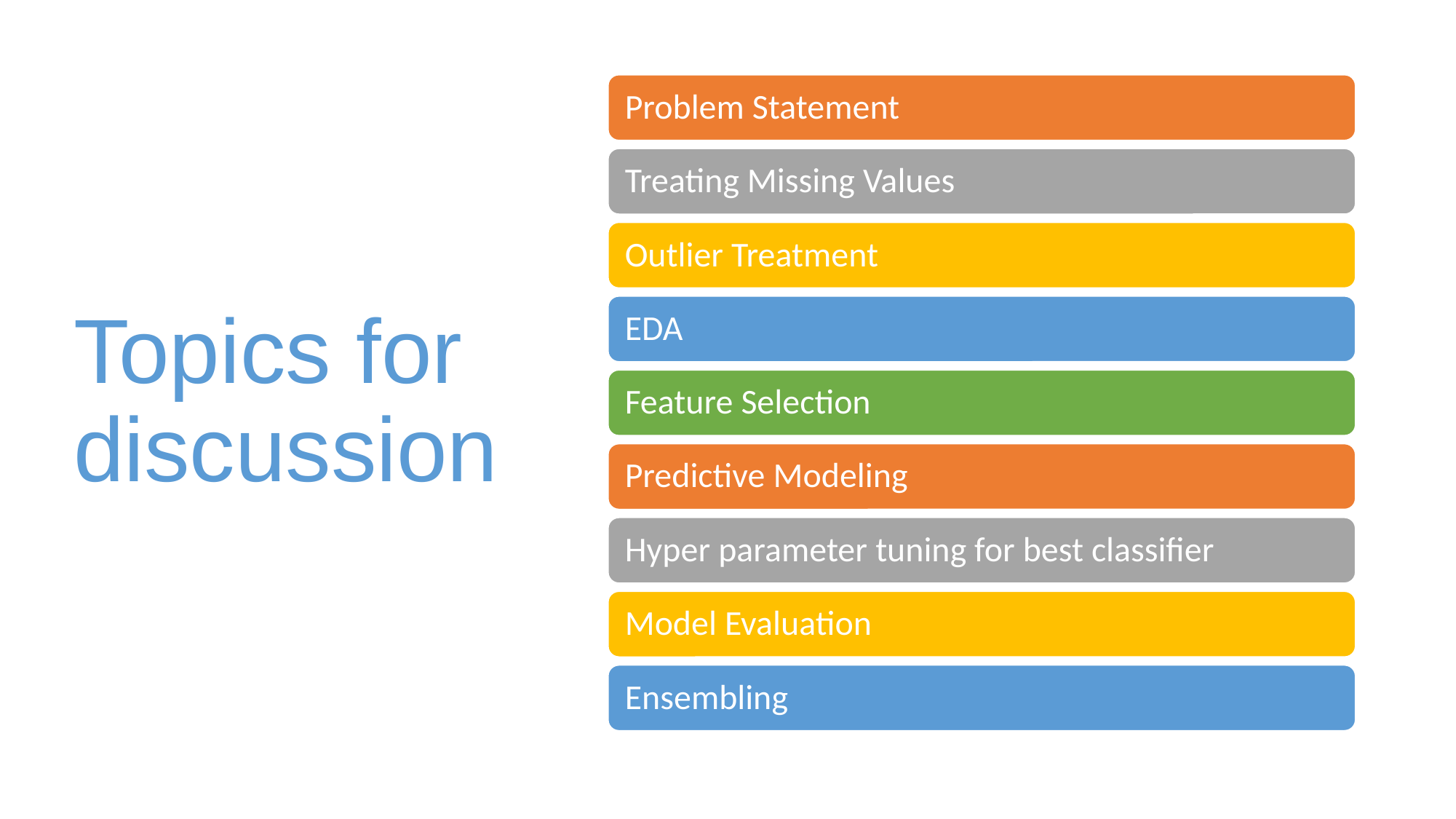

# Topics for discussion
Problem Statement
Treating Missing Values
Outlier Treatment
EDA
Feature Selection
Predictive Modeling
Hyper parameter tuning for best classifier
Model Evaluation
Ensembling